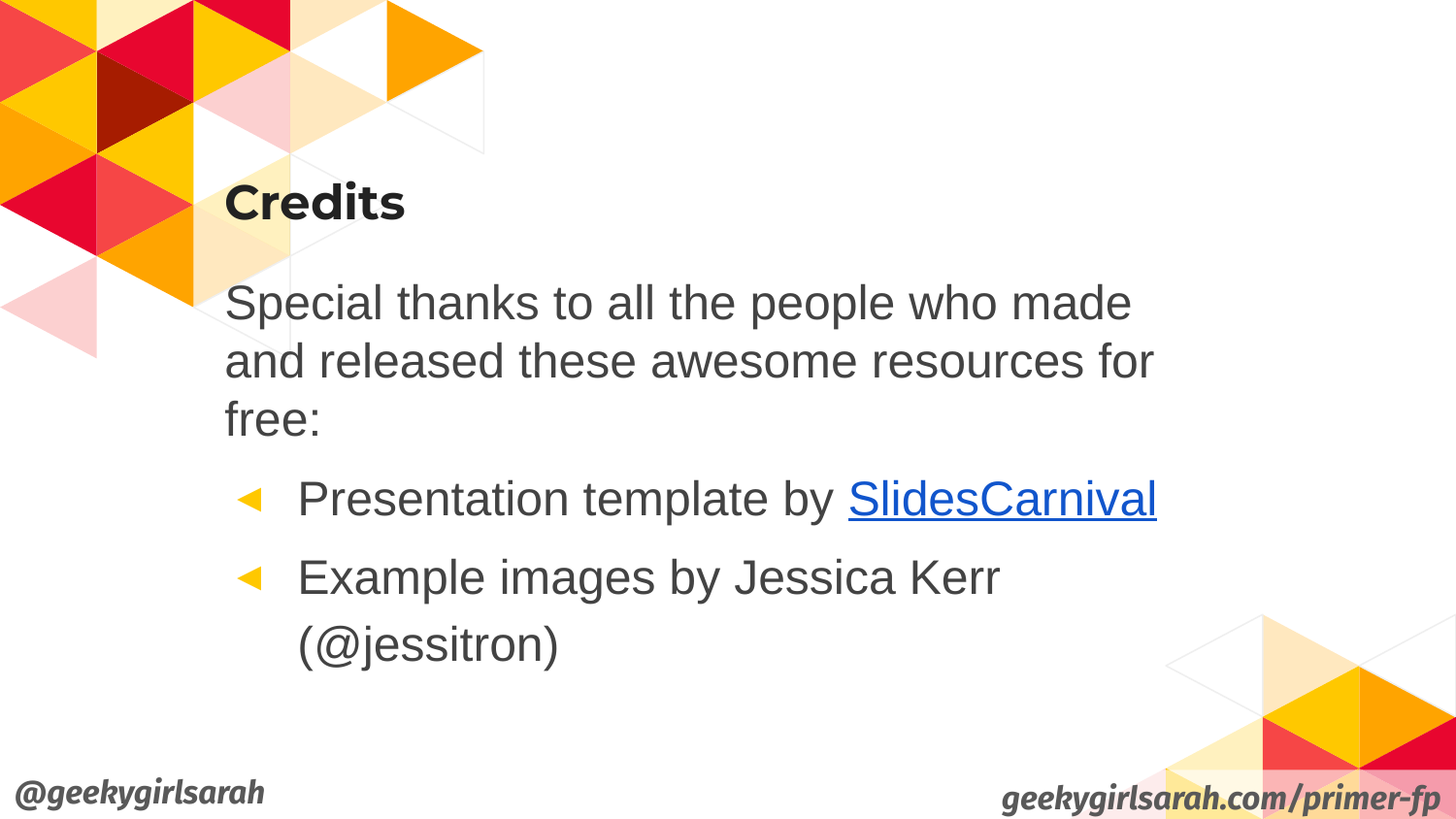

# Credits
Special thanks to all the people who made and released these awesome resources for free:
Presentation template by SlidesCarnival
Example images by Jessica Kerr (@jessitron)